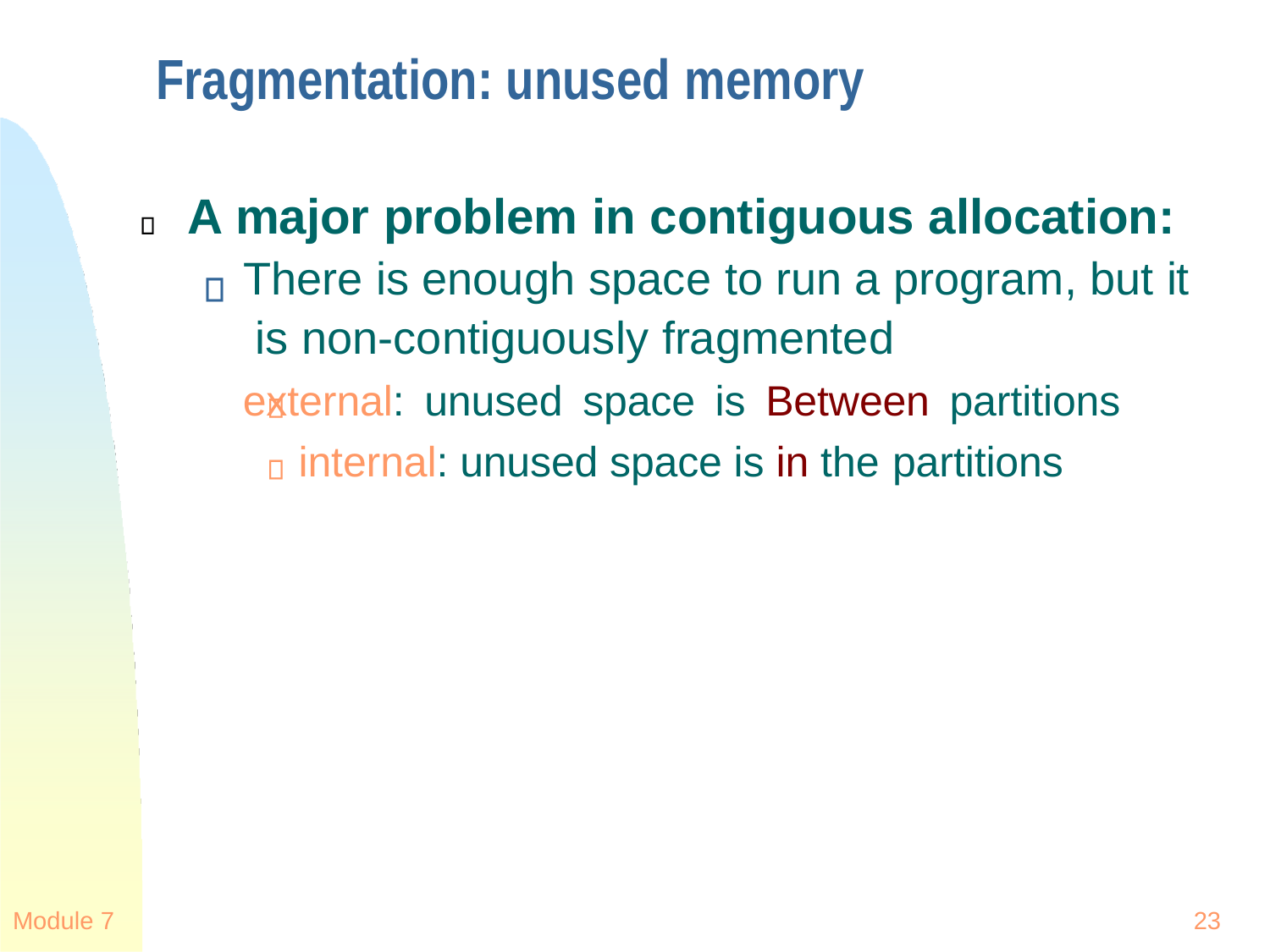

# Fragmentation: unused memory
A major problem in contiguous allocation:  There is enough space to run a program, but it  is non-contiguously fragmented
external: unused space is Between partitions  internal: unused space is in the partitions

Module 7
23